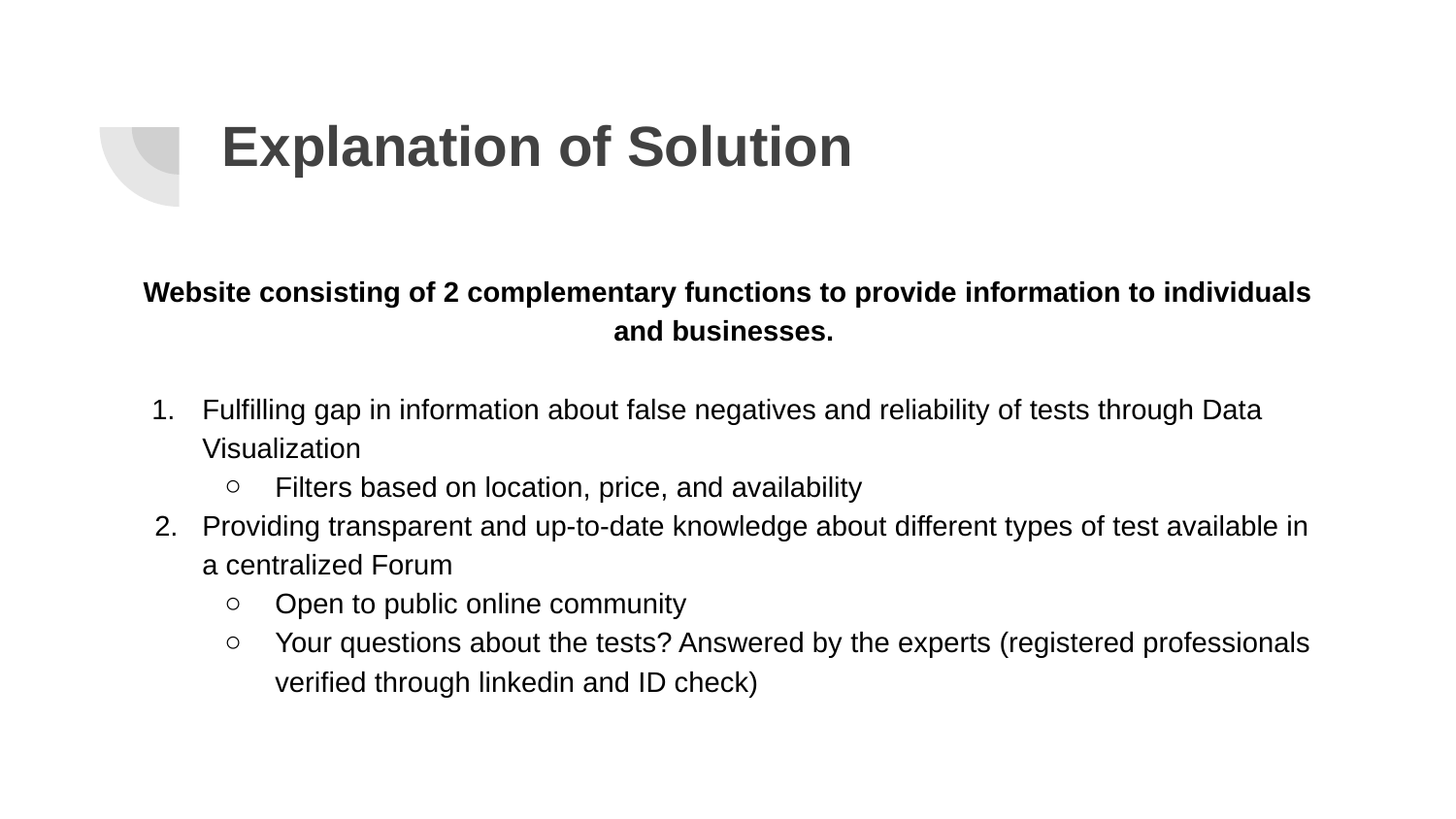

# Explanation of Solution
Website consisting of 2 complementary functions to provide information to individuals and businesses.

Fulfilling gap in information about false negatives and reliability of tests through Data Visualization
Filters based on location, price, and availability
Providing transparent and up-to-date knowledge about different types of test available in a centralized Forum
Open to public online community
Your questions about the tests? Answered by the experts (registered professionals verified through linkedin and ID check)